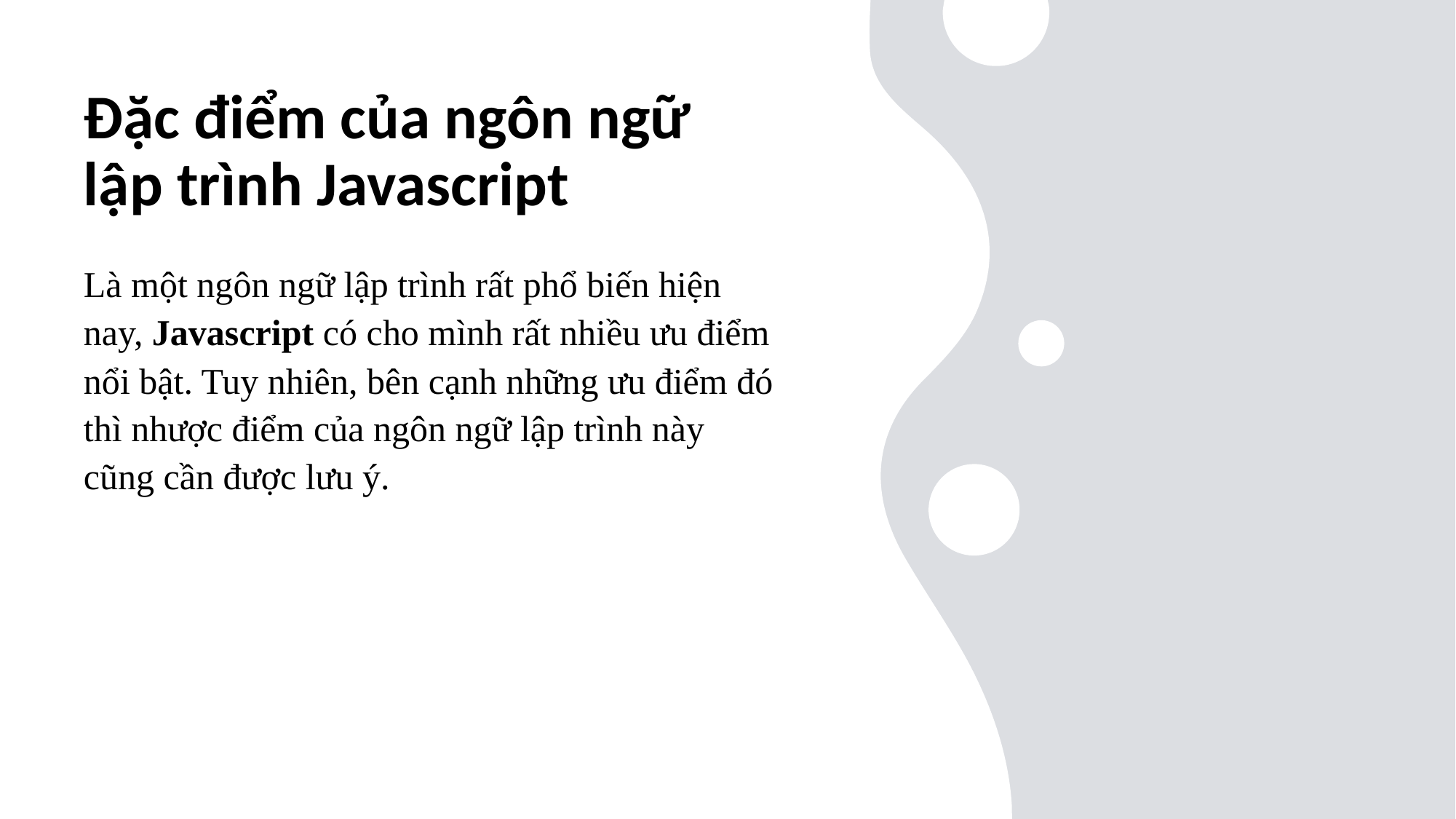

# Đặc điểm của ngôn ngữ lập trình Javascript
Là một ngôn ngữ lập trình rất phổ biến hiện nay, Javascript có cho mình rất nhiều ưu điểm nổi bật. Tuy nhiên, bên cạnh những ưu điểm đó thì nhược điểm của ngôn ngữ lập trình này cũng cần được lưu ý.